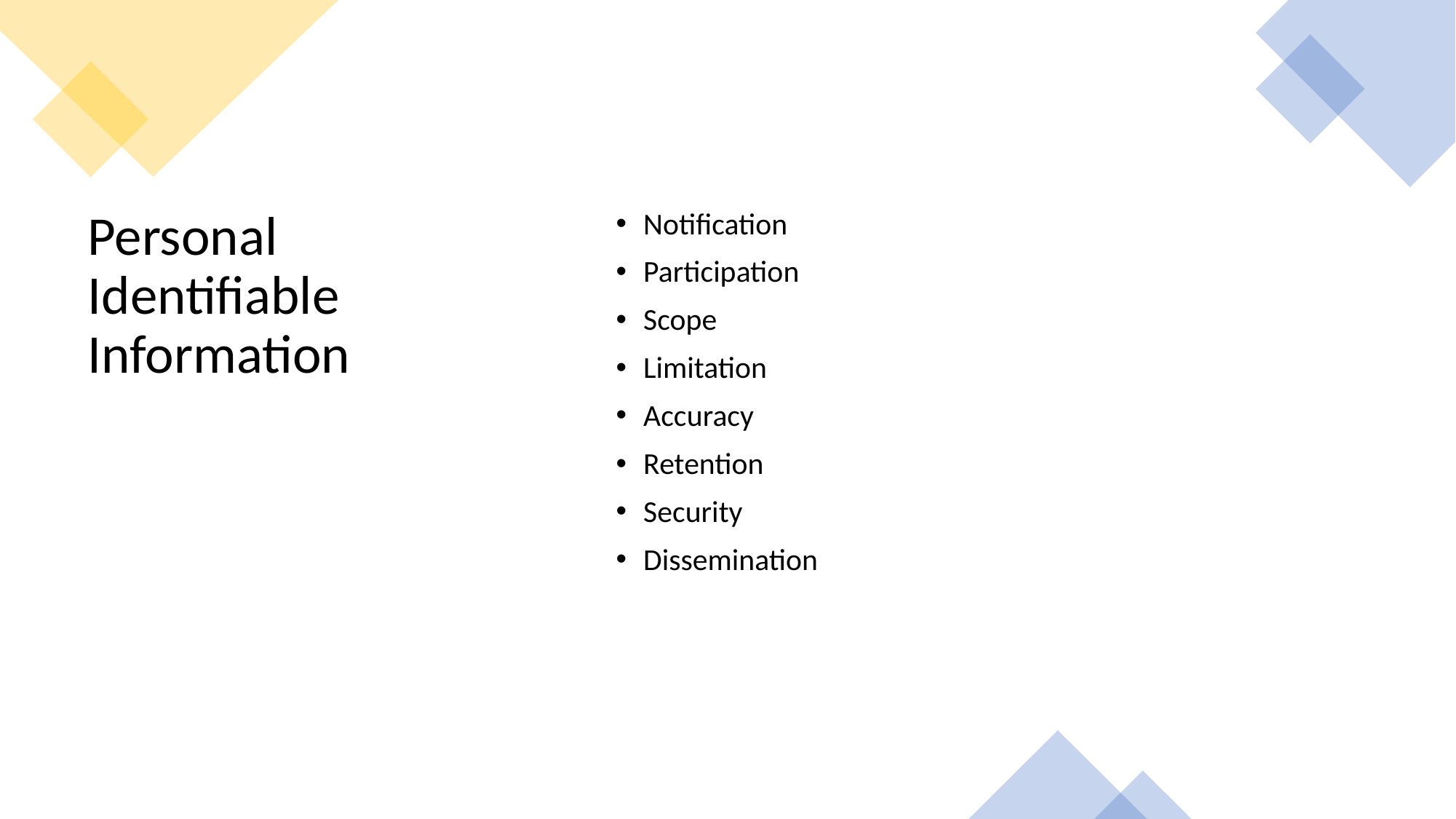

Notification
Participation
Scope
Limitation
Accuracy
Retention
Security
Dissemination
# Personal Identifiable Information